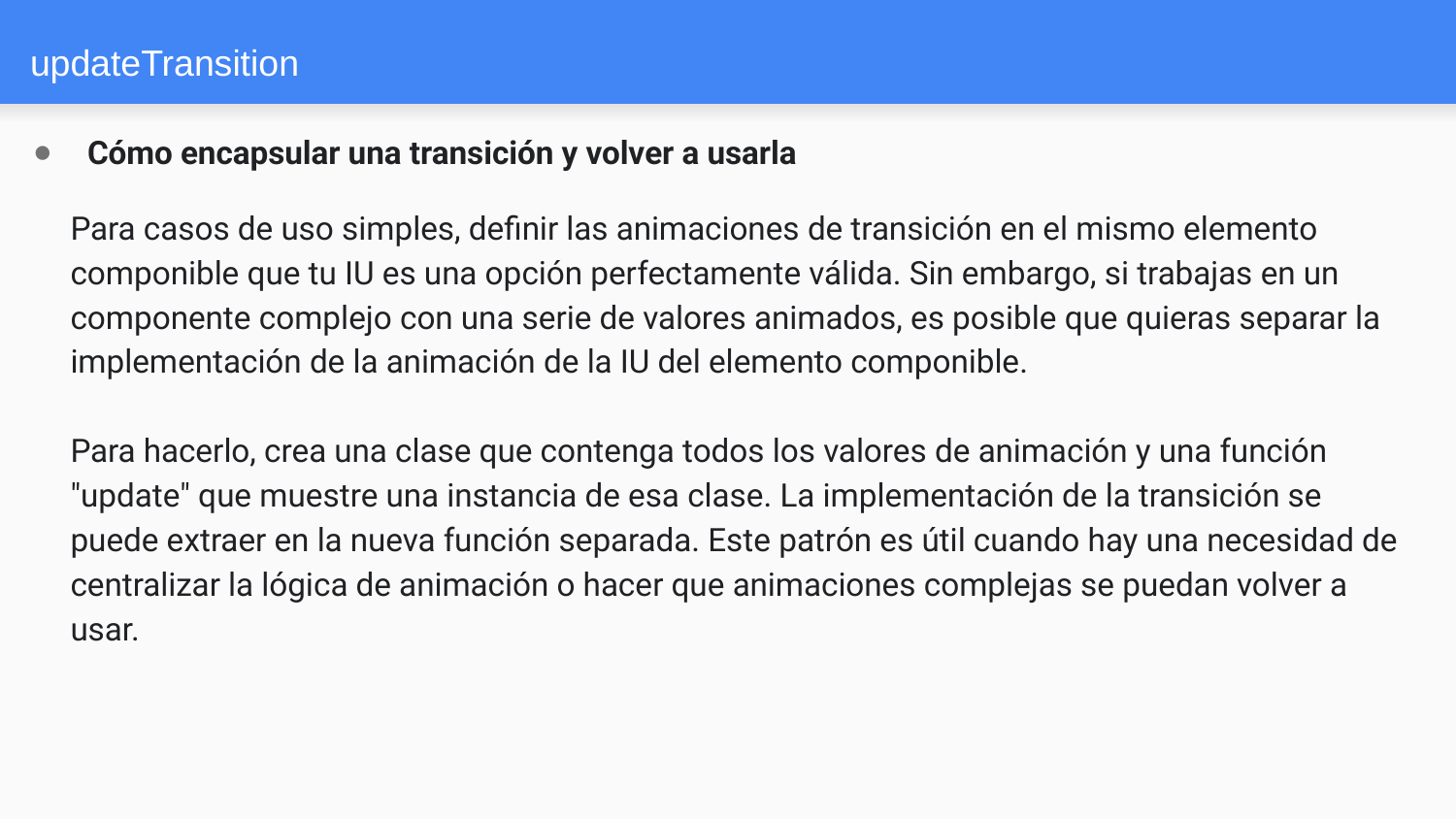

# updateTransition
Cómo encapsular una transición y volver a usarla

Para casos de uso simples, definir las animaciones de transición en el mismo elemento componible que tu IU es una opción perfectamente válida. Sin embargo, si trabajas en un componente complejo con una serie de valores animados, es posible que quieras separar la implementación de la animación de la IU del elemento componible.

Para hacerlo, crea una clase que contenga todos los valores de animación y una función "update" que muestre una instancia de esa clase. La implementación de la transición se puede extraer en la nueva función separada. Este patrón es útil cuando hay una necesidad de centralizar la lógica de animación o hacer que animaciones complejas se puedan volver a usar.